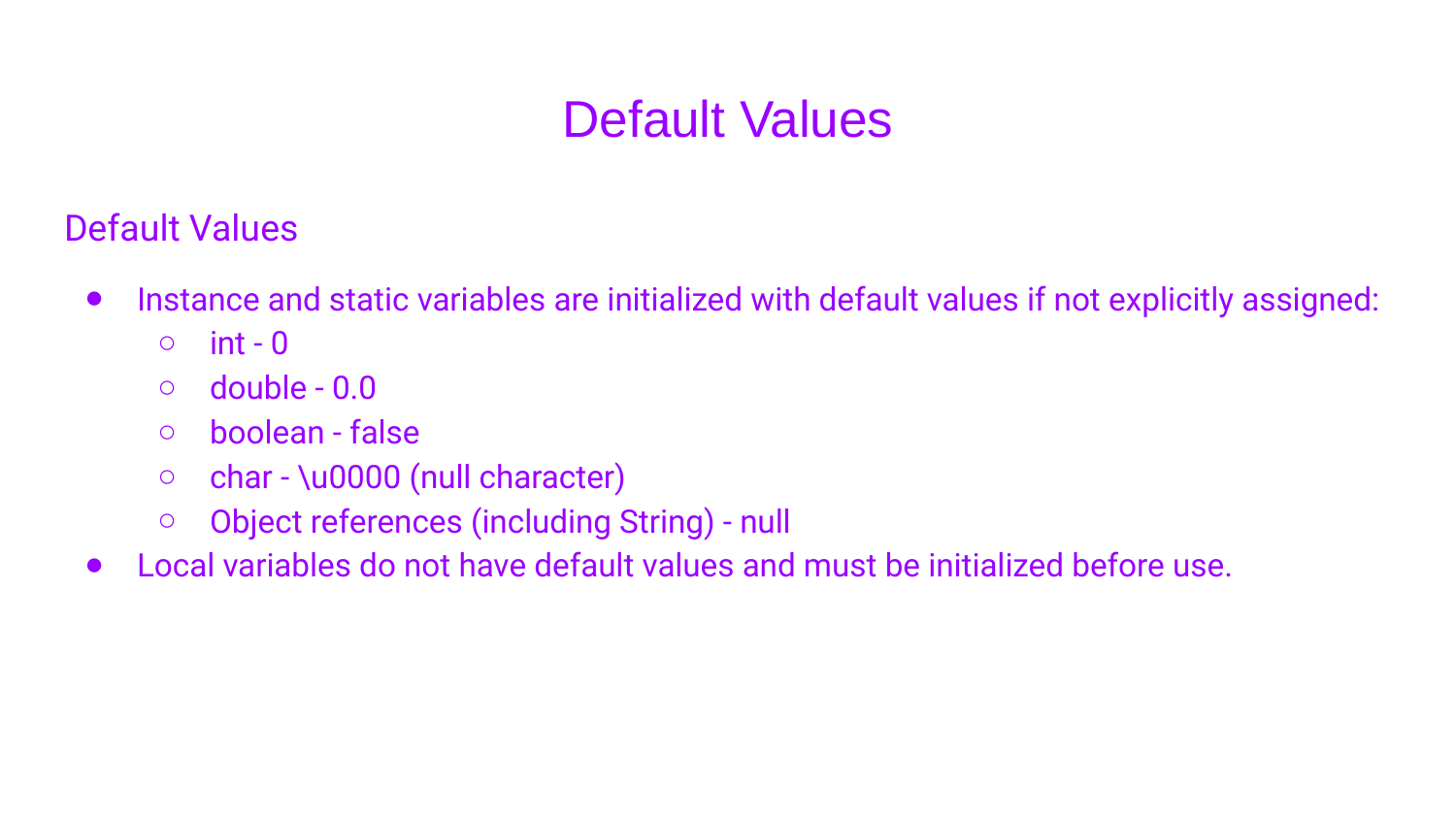

# Default Values
Default Values
Instance and static variables are initialized with default values if not explicitly assigned:
int - 0
double - 0.0
boolean - false
char - \u0000 (null character)
Object references (including String) - null
Local variables do not have default values and must be initialized before use.